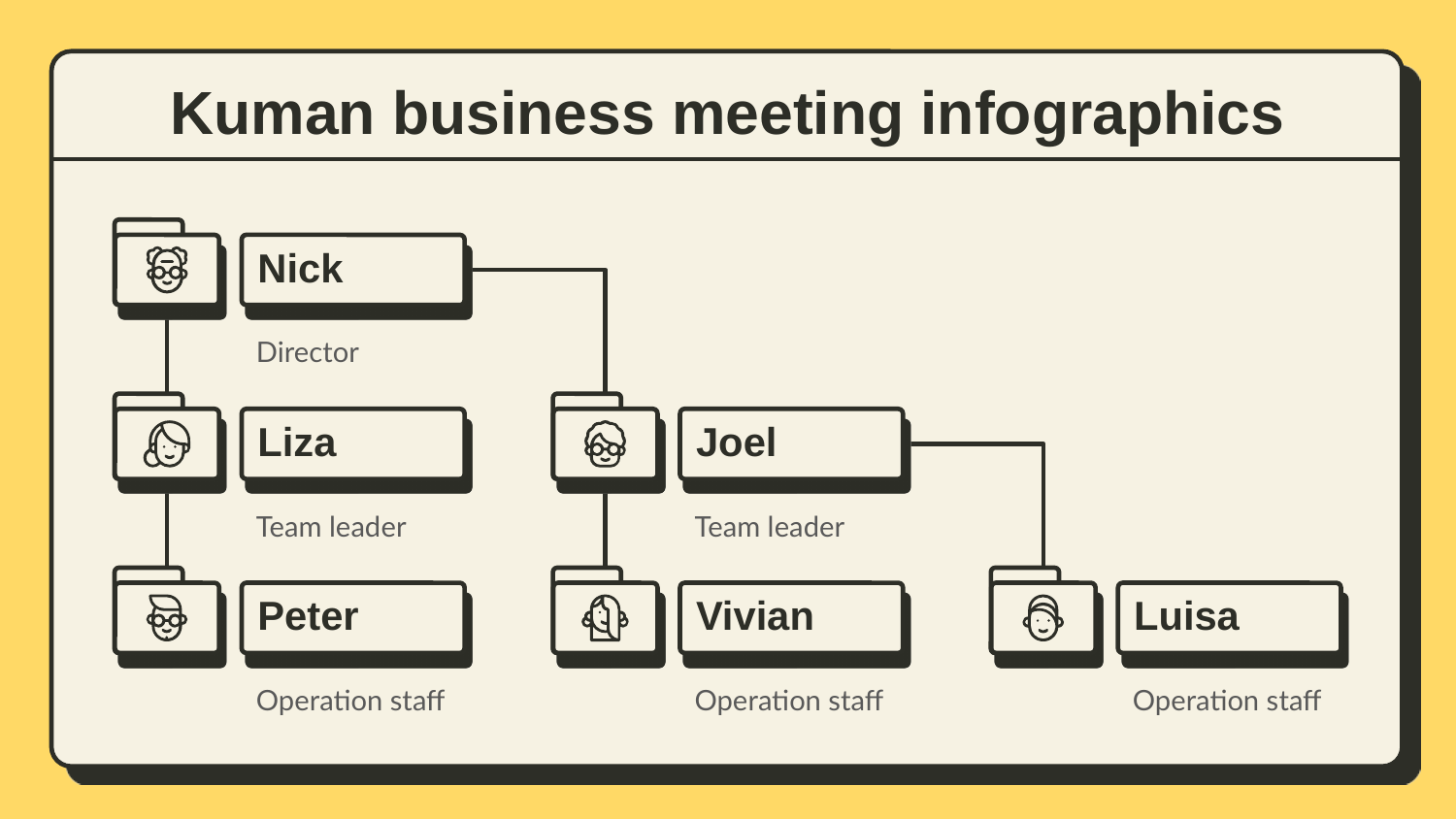

# Kuman business meeting infographics

Nick
Director

Liza
Team leader

Joel
Team leader

Peter
Operation staff

Vivian
Operation staff

Luisa
Operation staff